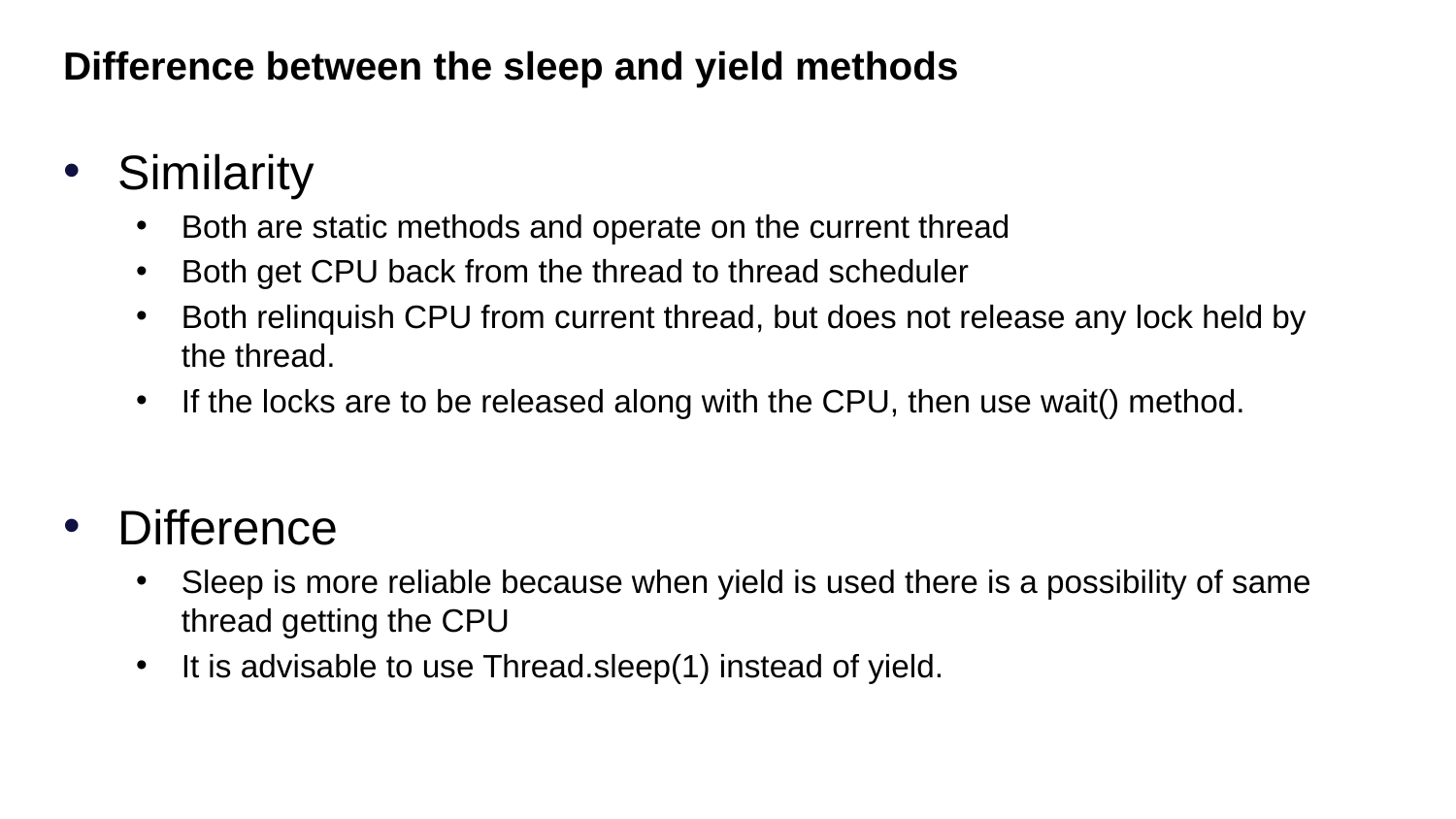

Difference between the sleep and yield methods
Similarity
Both are static methods and operate on the current thread
Both get CPU back from the thread to thread scheduler
Both relinquish CPU from current thread, but does not release any lock held by the thread.
If the locks are to be released along with the CPU, then use wait() method.

Difference
Sleep is more reliable because when yield is used there is a possibility of same thread getting the CPU
It is advisable to use Thread.sleep(1) instead of yield.